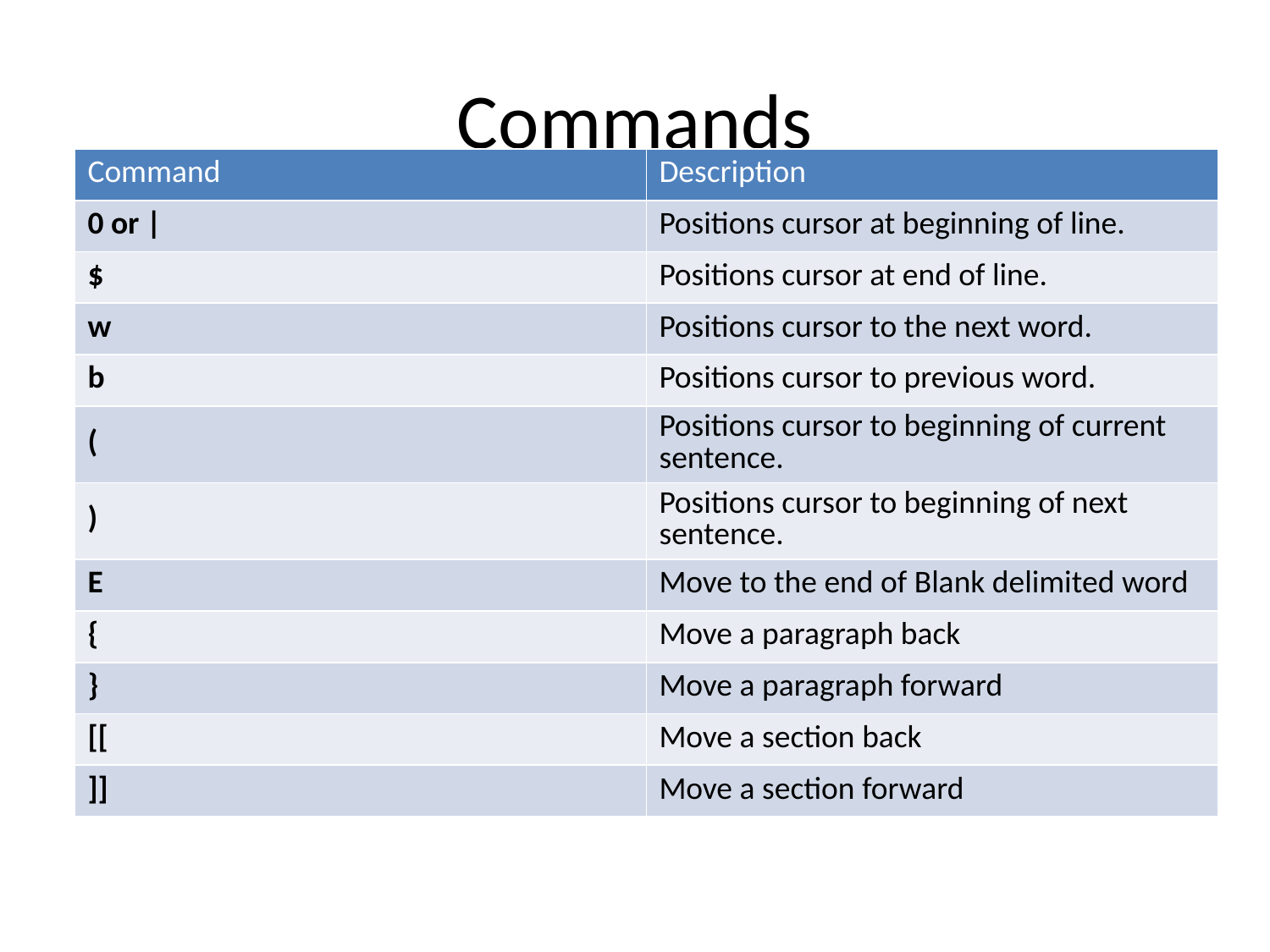

# Commands
| Command | Description |
| --- | --- |
| 0 or | | Positions cursor at beginning of line. |
| $ | Positions cursor at end of line. |
| w | Positions cursor to the next word. |
| b | Positions cursor to previous word. |
| ( | Positions cursor to beginning of current sentence. |
| ) | Positions cursor to beginning of next sentence. |
| E | Move to the end of Blank delimited word |
| { | Move a paragraph back |
| } | Move a paragraph forward |
| [[ | Move a section back |
| ]] | Move a section forward |